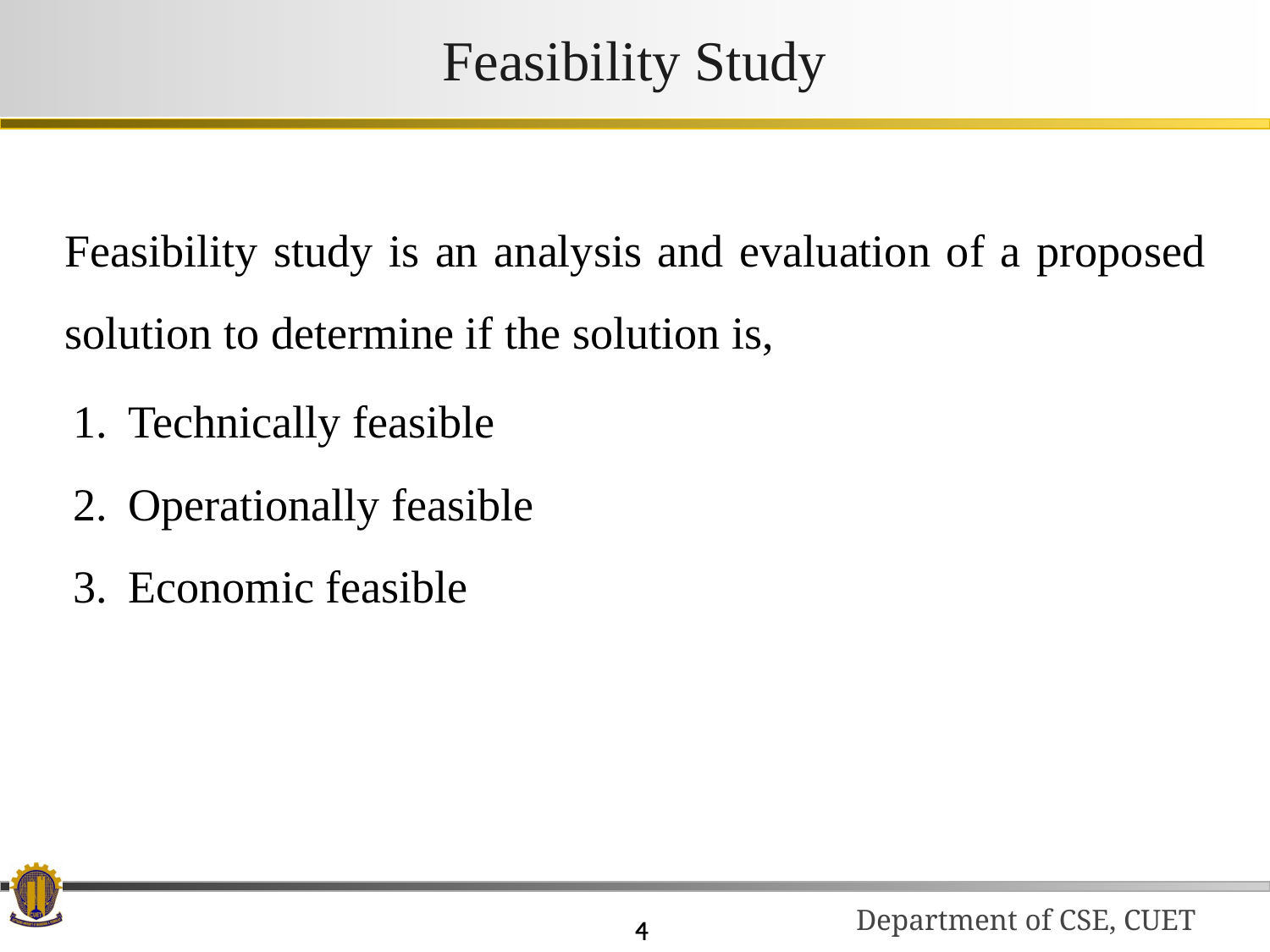

# Feasibility Study
Feasibility study is an analysis and evaluation of a proposed solution to determine if the solution is,
Technically feasible
Operationally feasible
Economic feasible